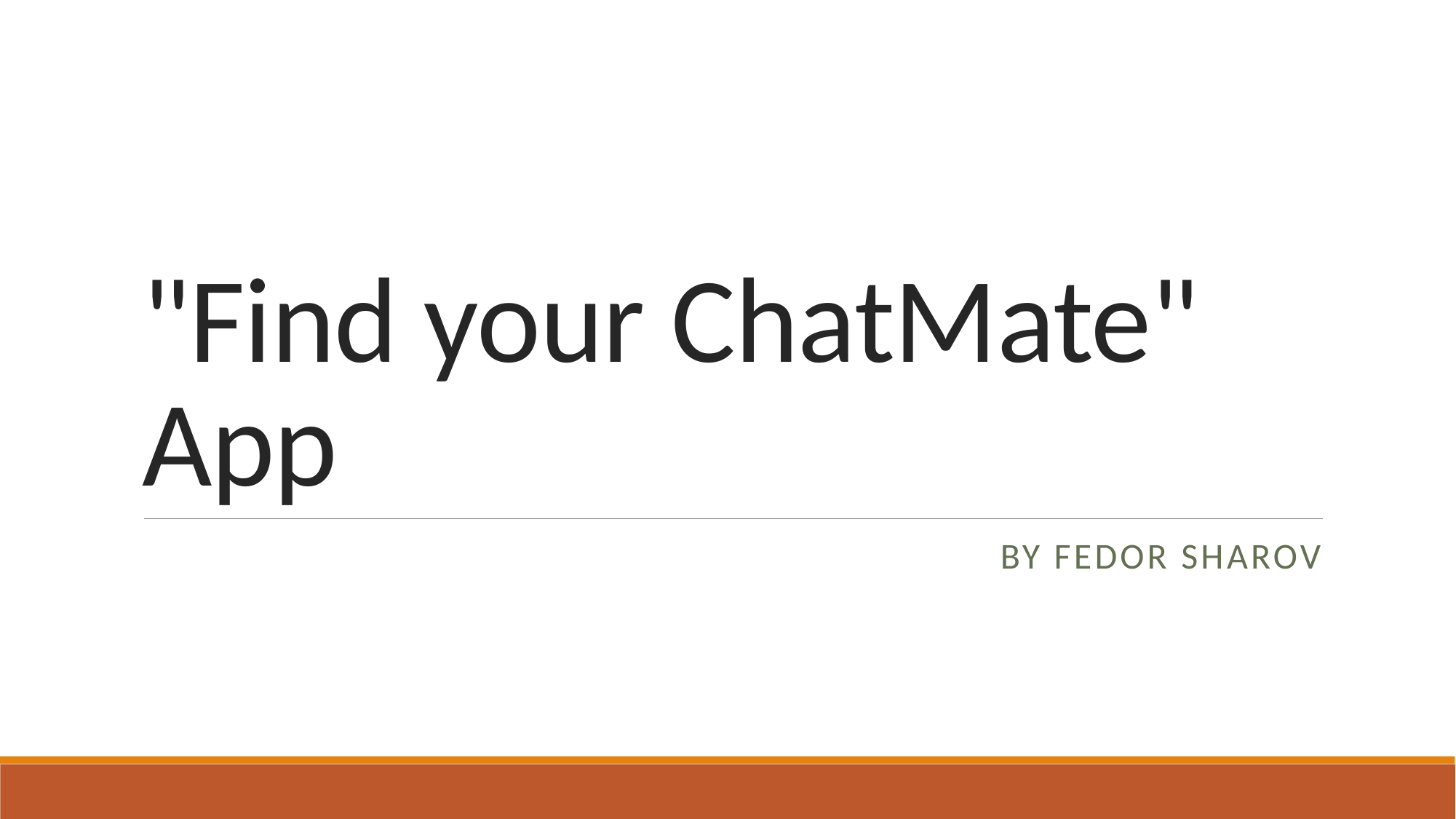

# "Find your ChatMate" App
By Fedor Sharov